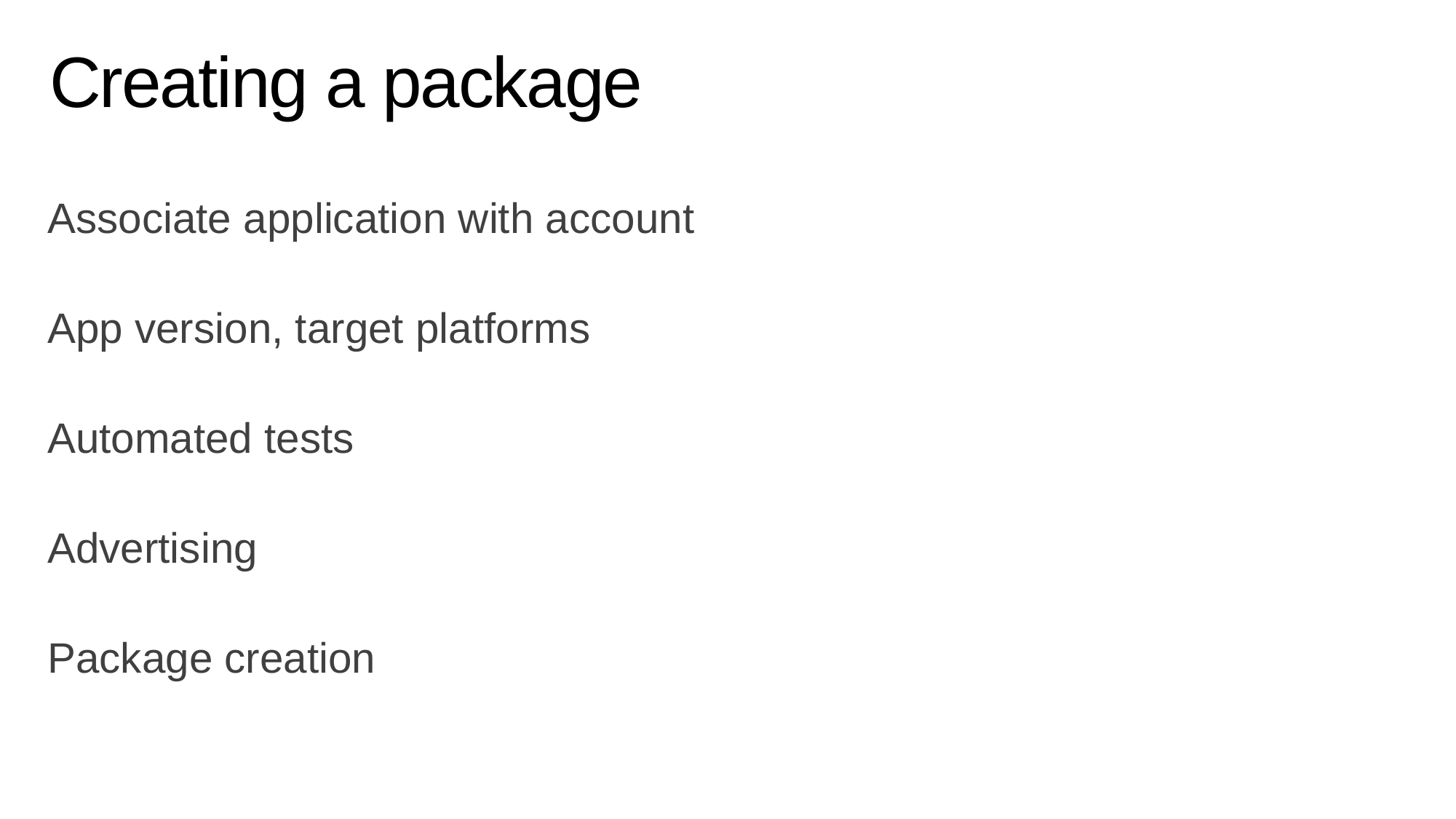

# Creating a package
Associate application with account

App version, target platforms

Automated tests

Advertising

Package creation